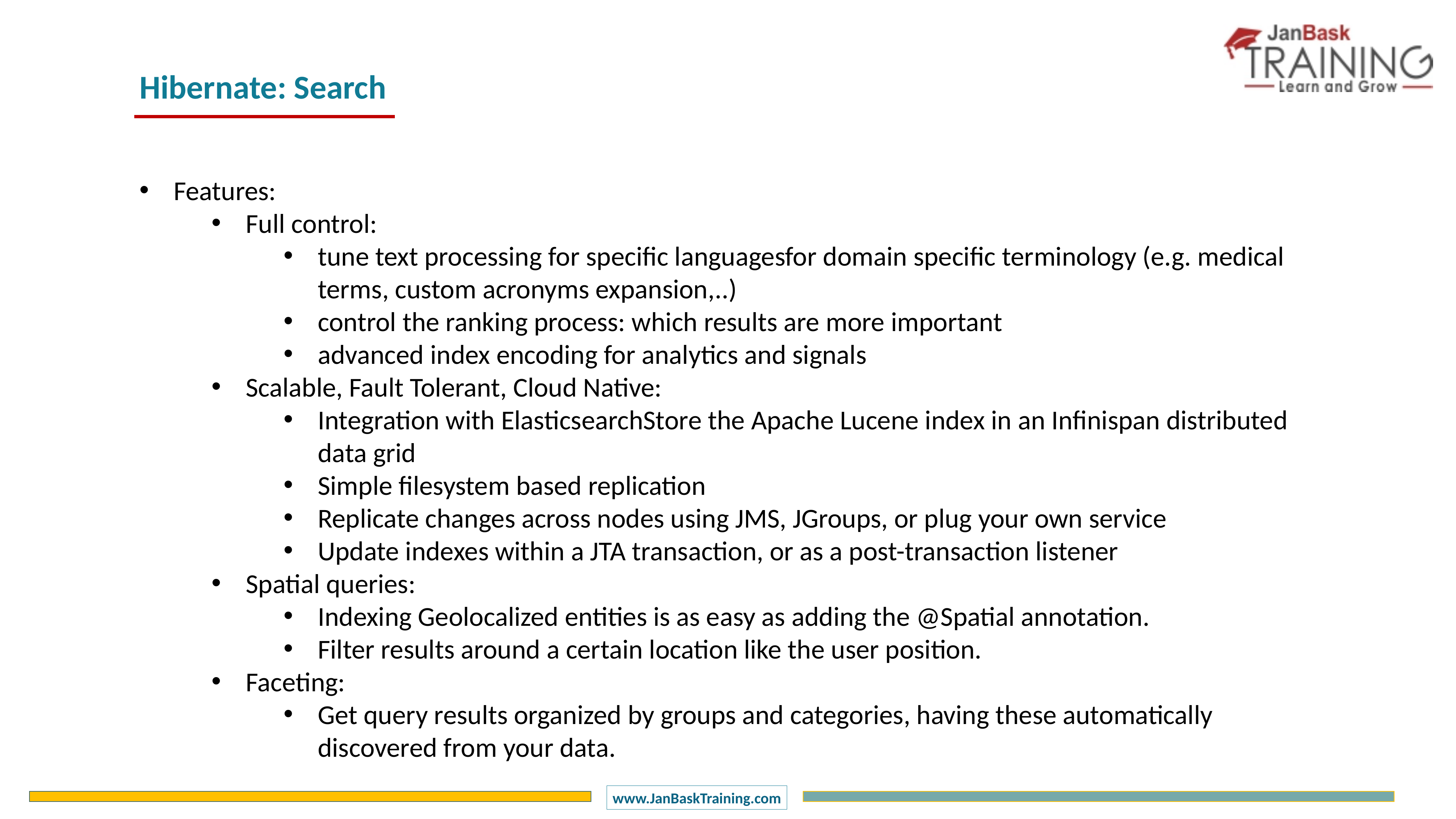

Hibernate: Search
Features:
Full control:
tune text processing for specific languagesfor domain specific terminology (e.g. medical terms, custom acronyms expansion,..)
control the ranking process: which results are more important
advanced index encoding for analytics and signals
Scalable, Fault Tolerant, Cloud Native:
Integration with ElasticsearchStore the Apache Lucene index in an Infinispan distributed data grid
Simple filesystem based replication
Replicate changes across nodes using JMS, JGroups, or plug your own service
Update indexes within a JTA transaction, or as a post-transaction listener
Spatial queries:
Indexing Geolocalized entities is as easy as adding the @Spatial annotation.
Filter results around a certain location like the user position.
Faceting:
Get query results organized by groups and categories, having these automatically discovered from your data.